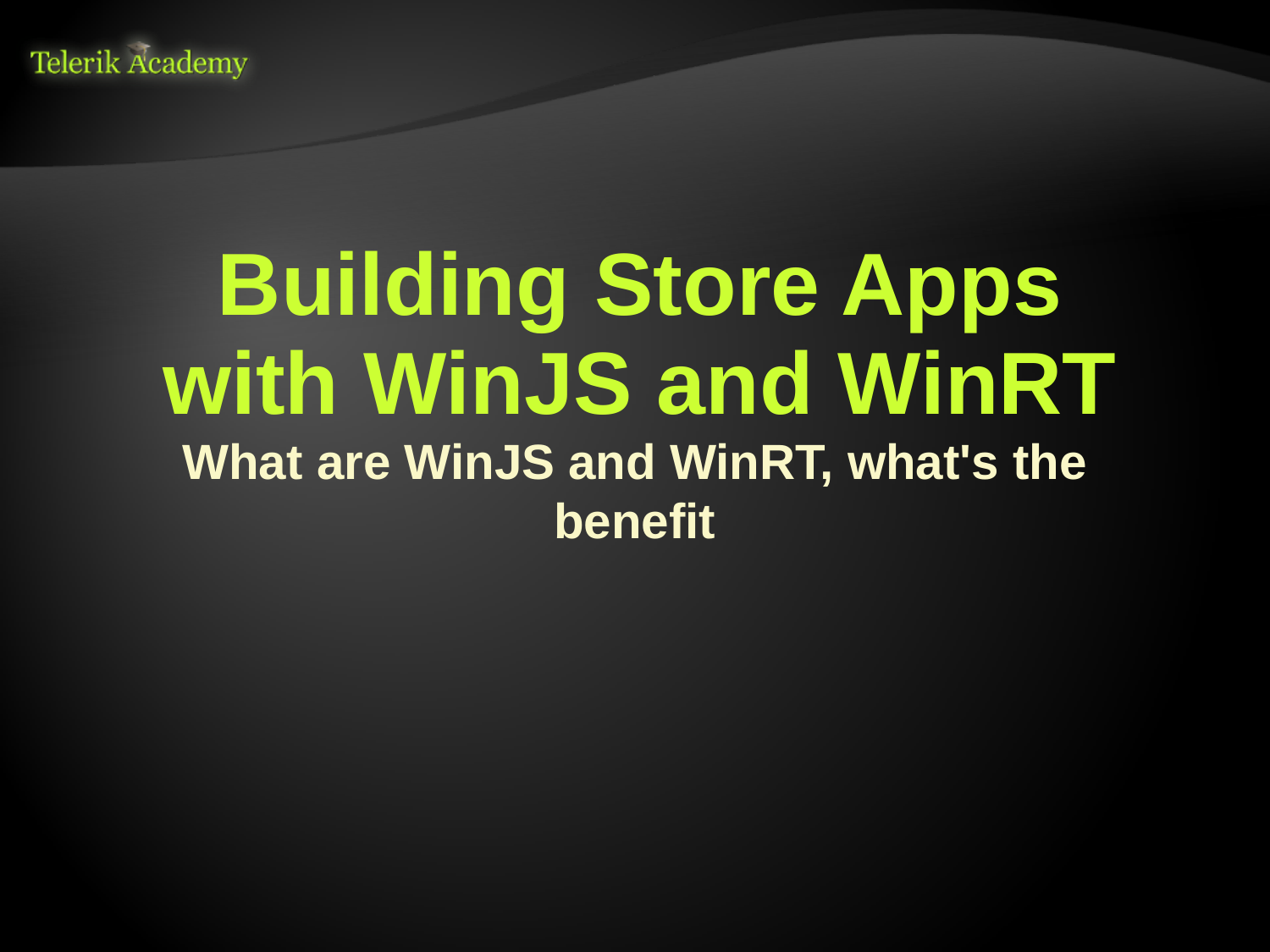

# Building Store Apps with WinJS and WinRT
What are WinJS and WinRT, what's the benefit